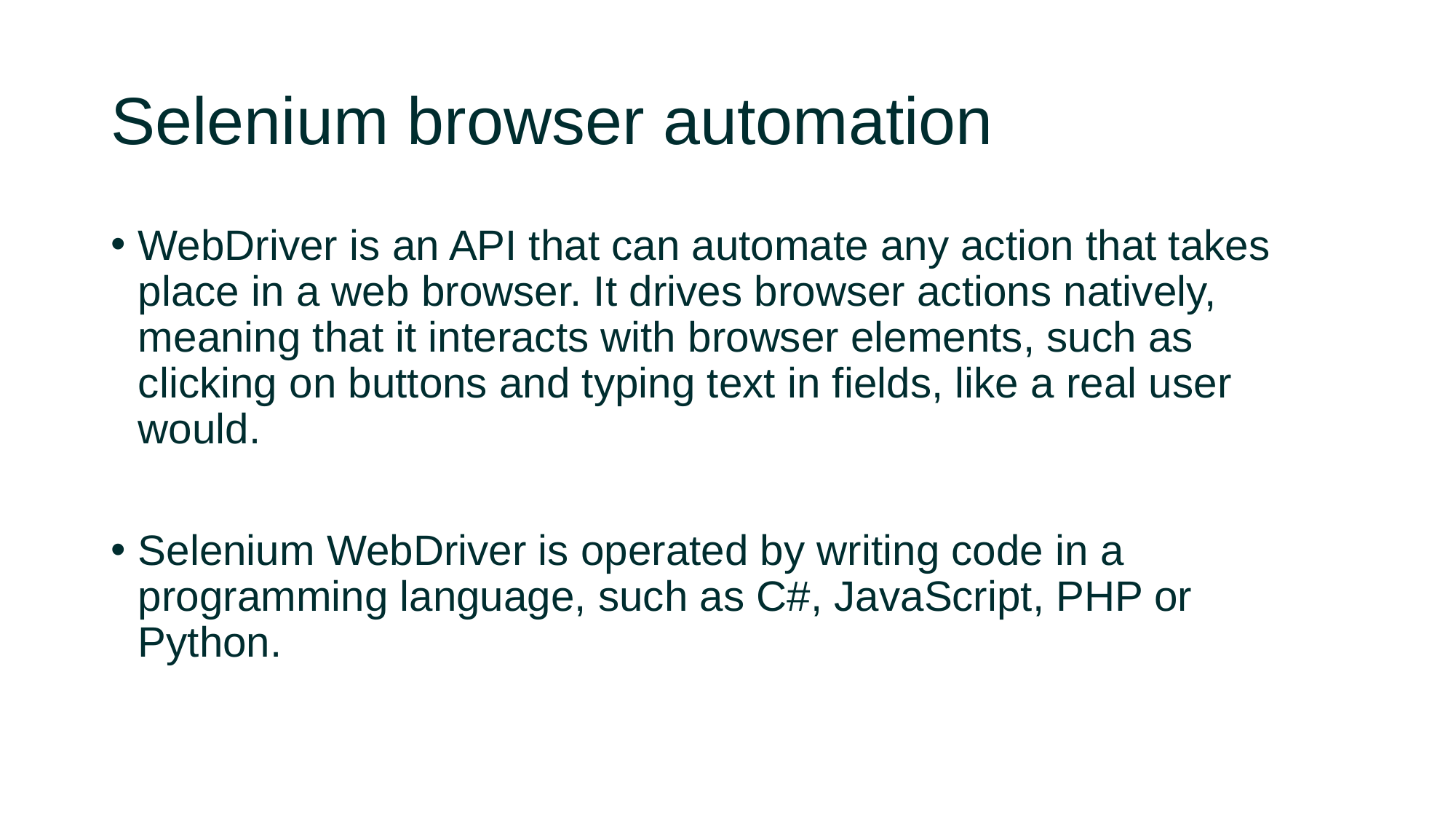

# Selenium browser automation
WebDriver is an API that can automate any action that takes place in a web browser. It drives browser actions natively, meaning that it interacts with browser elements, such as clicking on buttons and typing text in fields, like a real user would.

Selenium WebDriver is operated by writing code in a programming language, such as C#, JavaScript, PHP or Python.